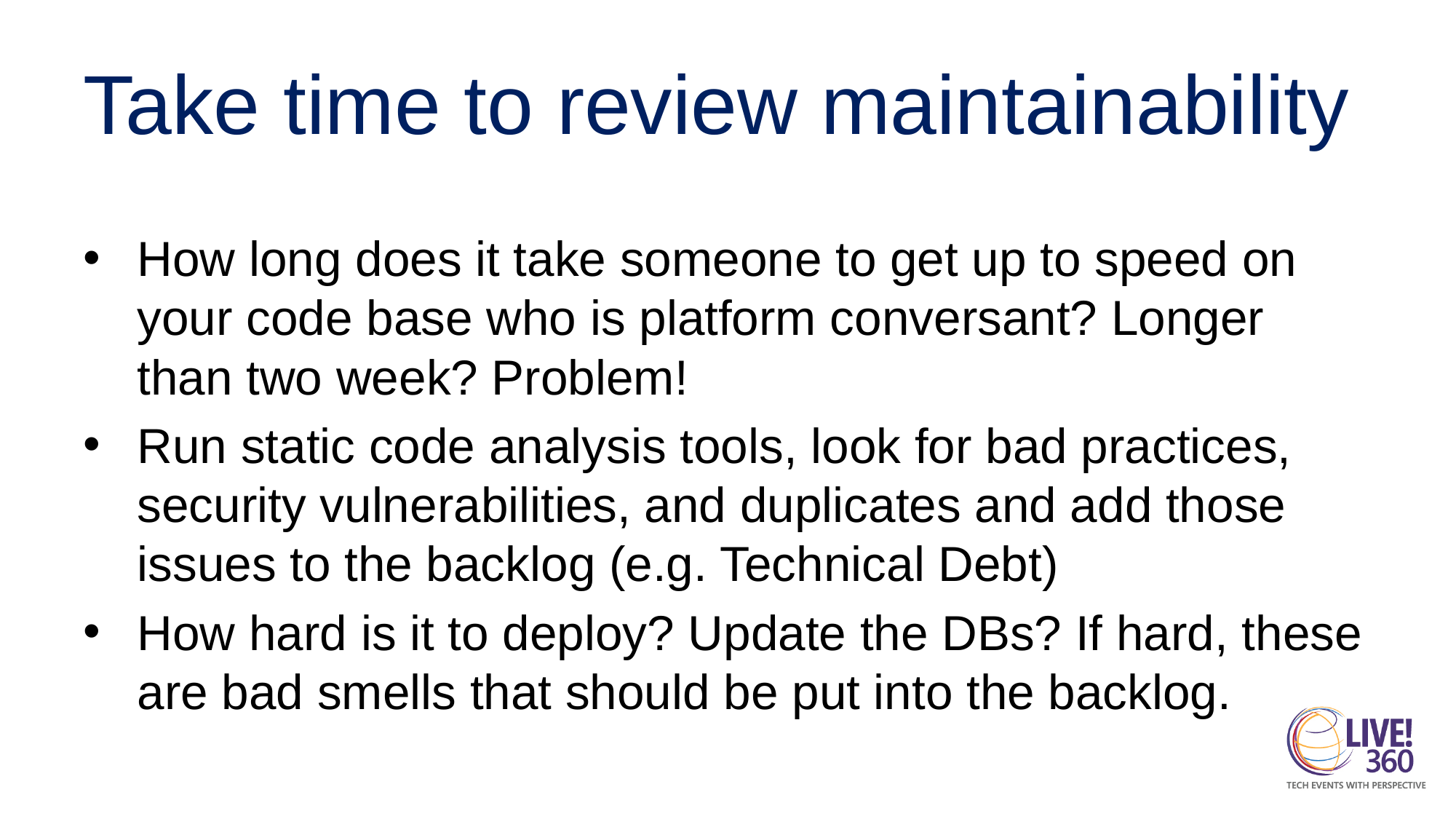

# Take time to review maintainability
How long does it take someone to get up to speed on your code base who is platform conversant? Longer than two week? Problem!
Run static code analysis tools, look for bad practices, security vulnerabilities, and duplicates and add those issues to the backlog (e.g. Technical Debt)
How hard is it to deploy? Update the DBs? If hard, these are bad smells that should be put into the backlog.